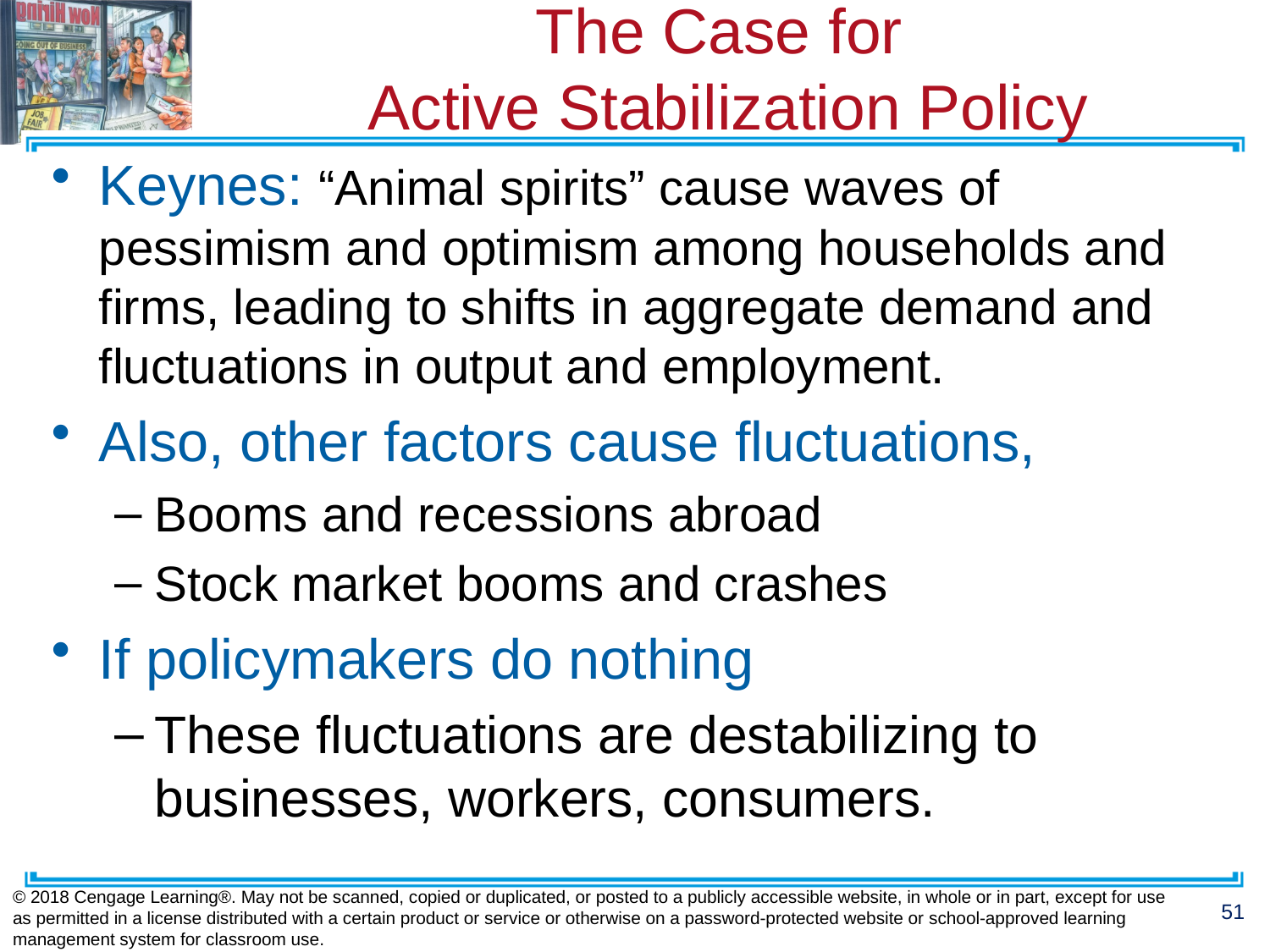

# The Case for Active Stabilization Policy
Keynes: “Animal spirits” cause waves of pessimism and optimism among households and firms, leading to shifts in aggregate demand and fluctuations in output and employment.
Also, other factors cause fluctuations,
Booms and recessions abroad
Stock market booms and crashes
If policymakers do nothing
These fluctuations are destabilizing to businesses, workers, consumers.

© 2018 Cengage Learning®. May not be scanned, copied or duplicated, or posted to a publicly accessible website, in whole or in part, except for use as permitted in a license distributed with a certain product or service or otherwise on a password-protected website or school-approved learning management system for classroom use.
51